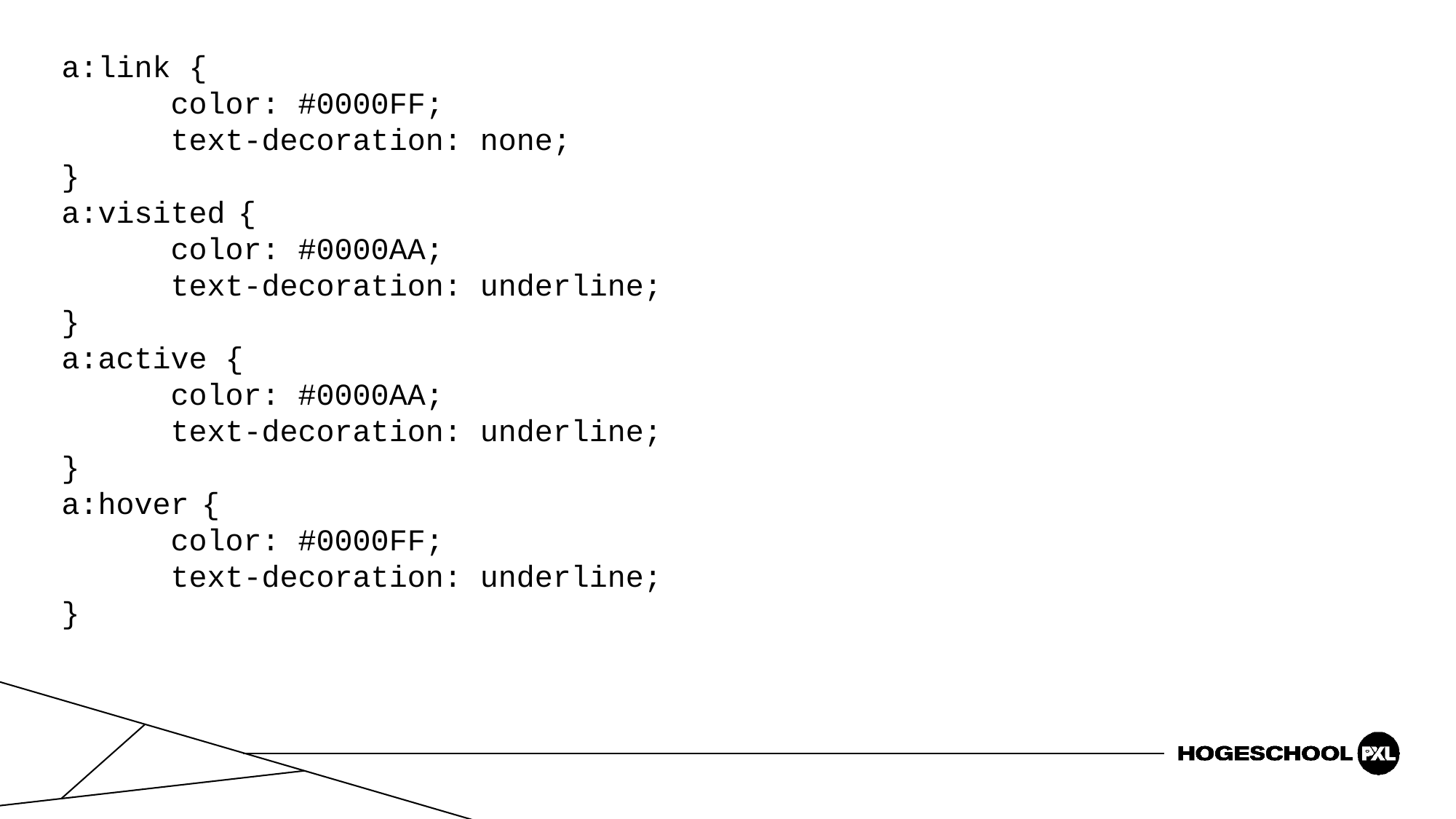

a:link {
	color: #0000FF;
	text-decoration: none;
}
a:visited {
	color: #0000AA;
	text-decoration: underline;
}
a:active {
	color: #0000AA;
	text-decoration: underline;
}
a:hover {
	color: #0000FF;
	text-decoration: underline;
}